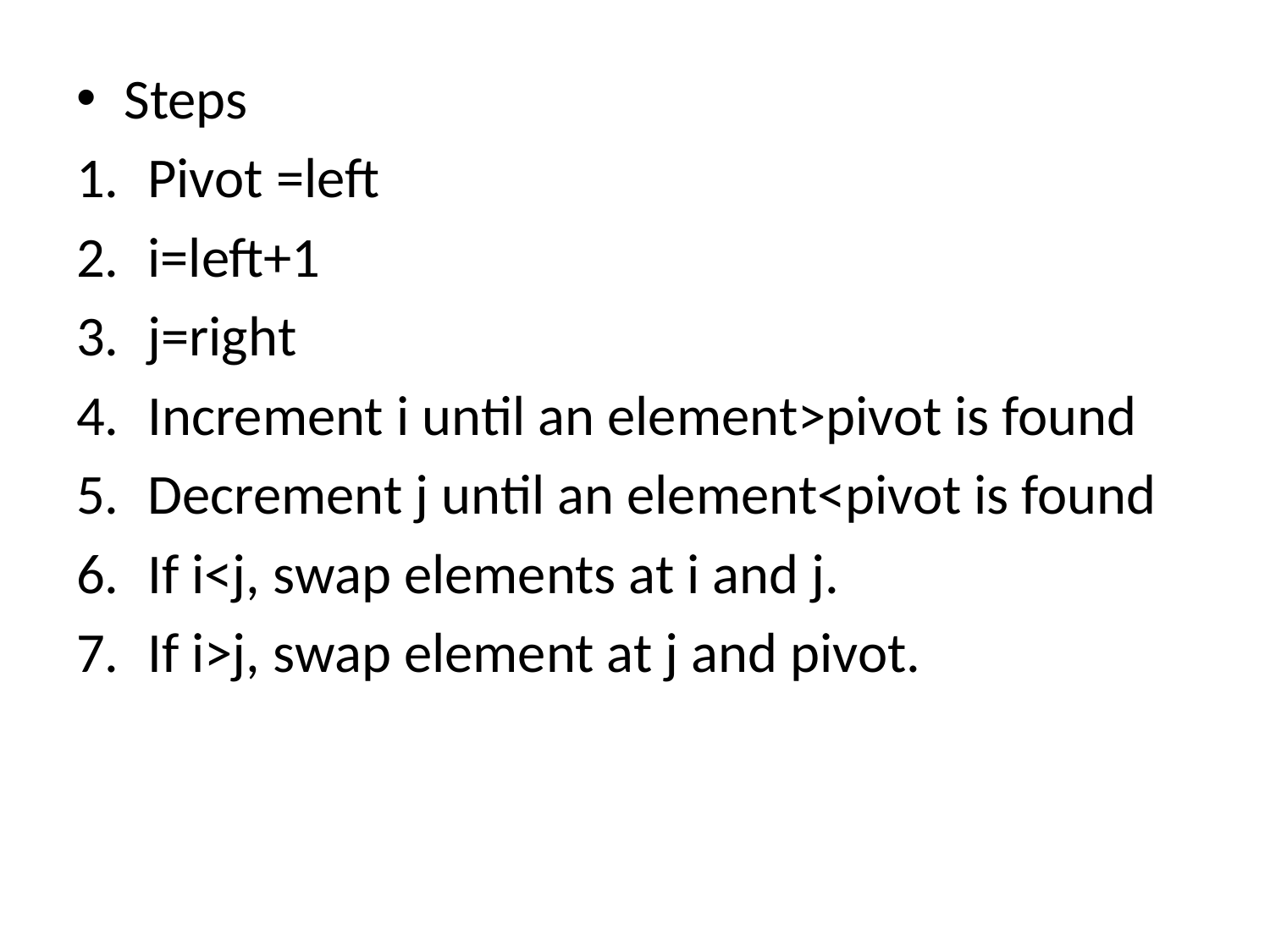

Steps
Pivot =left
i=left+1
j=right
Increment i until an element>pivot is found
Decrement j until an element<pivot is found
If i<j, swap elements at i and j.
If i>j, swap element at j and pivot.